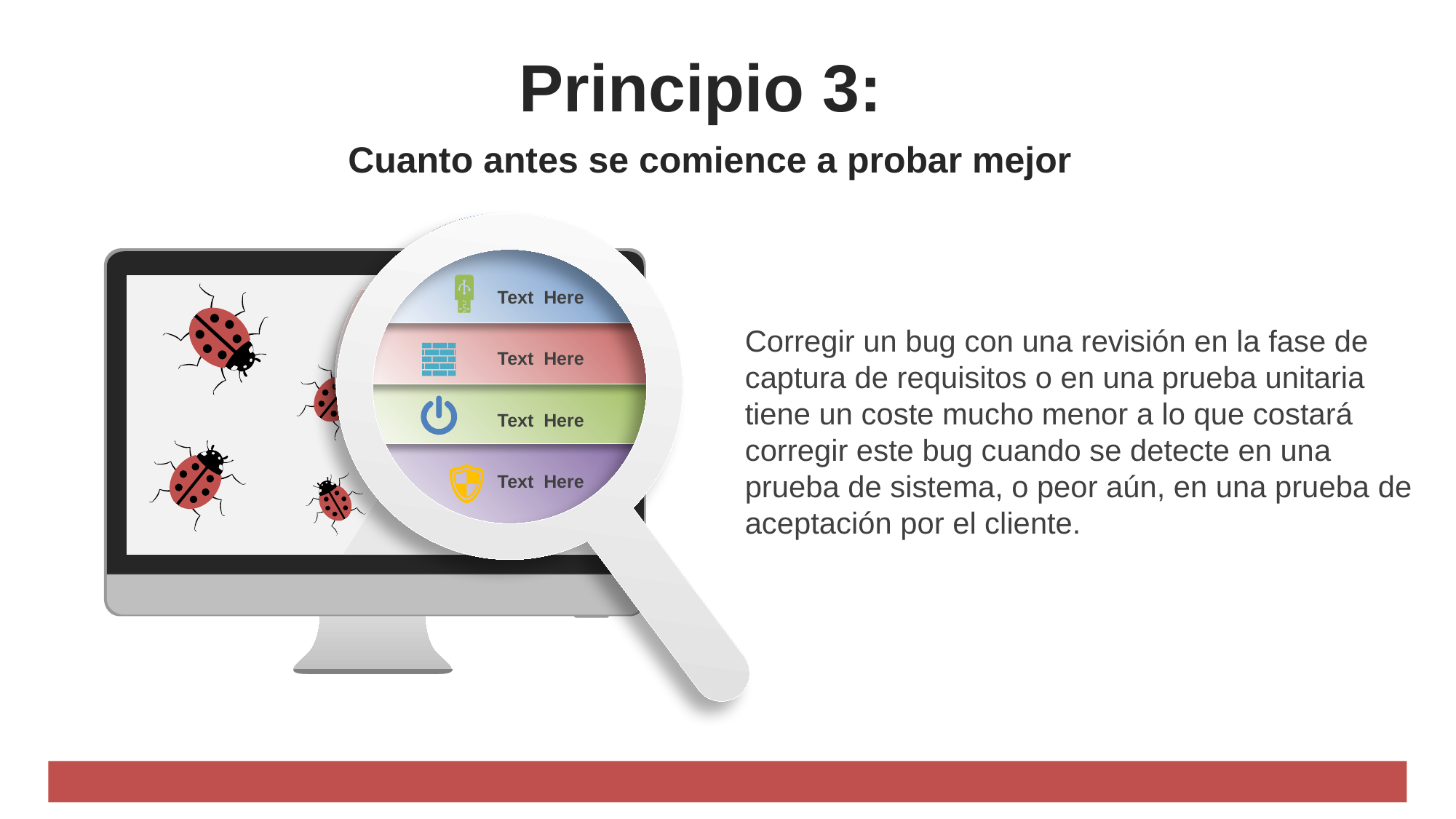

Principio 3:
Cuanto antes se comience a probar mejor

Text  Here

Corregir un bug con una revisión en la fase de captura de requisitos o en una prueba unitaria tiene un coste mucho menor a lo que costará corregir este bug cuando se detecte en una prueba de sistema, o peor aún, en una prueba de aceptación por el cliente.
Text  Here

Text  Here

Text  Here